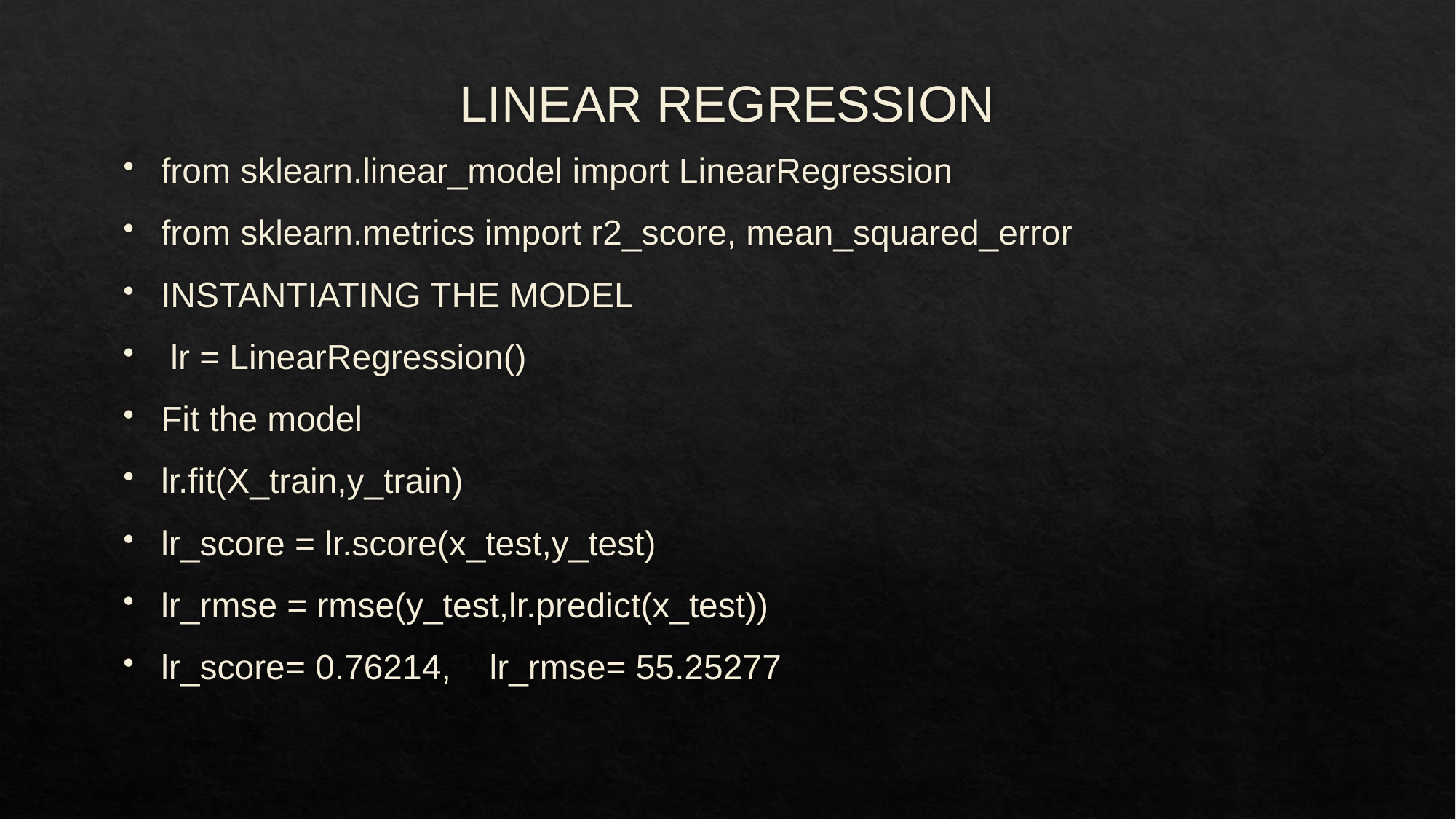

# LINEAR REGRESSION
from sklearn.linear_model import LinearRegression
from sklearn.metrics import r2_score, mean_squared_error
INSTANTIATING THE MODEL
 lr = LinearRegression()
Fit the model
lr.fit(X_train,y_train)
lr_score = lr.score(x_test,y_test)
lr_rmse = rmse(y_test,lr.predict(x_test))
lr_score= 0.76214,    lr_rmse= 55.25277